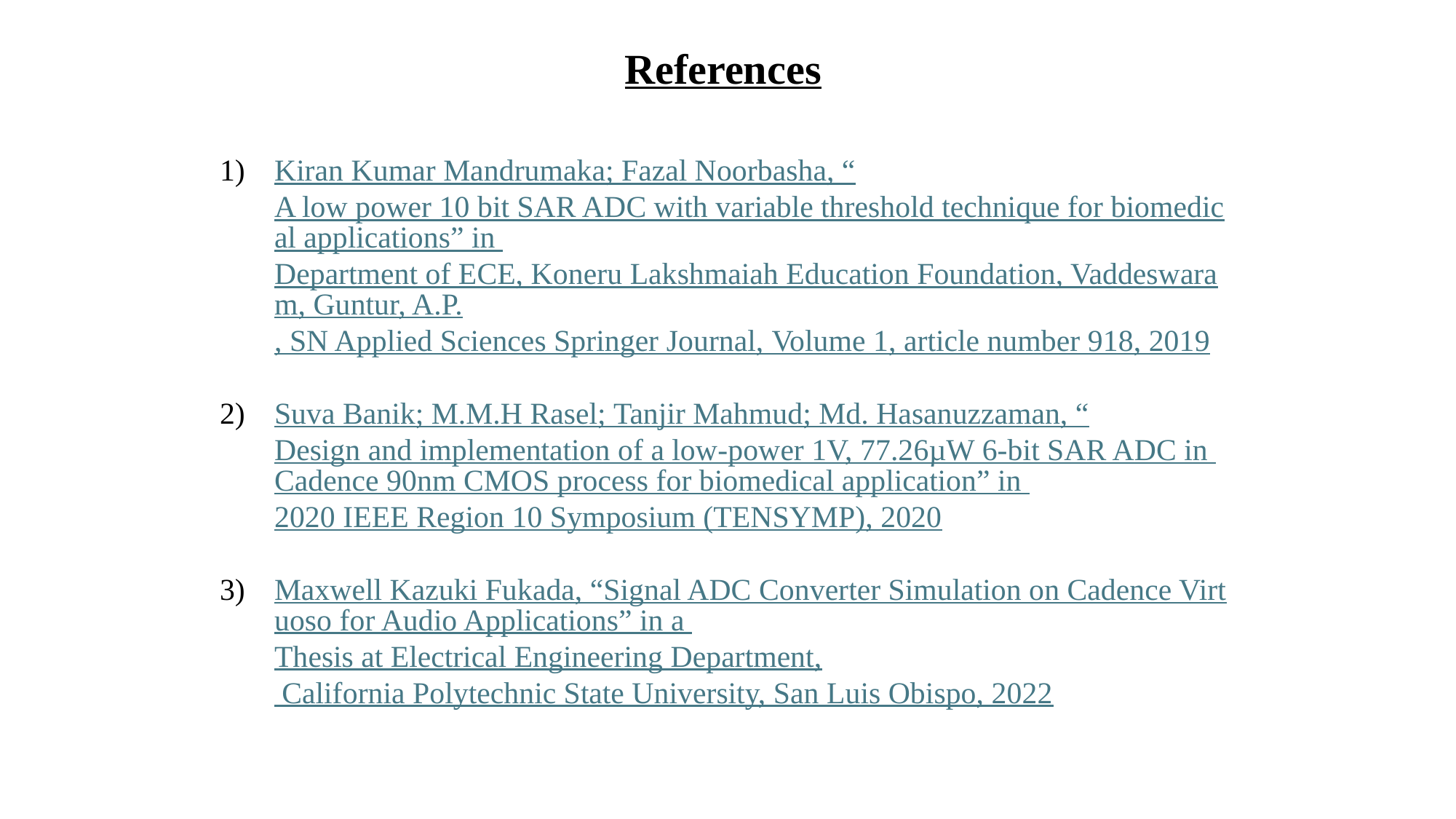

References
Kiran Kumar Mandrumaka; Fazal Noorbasha, “A low power 10 bit SAR ADC with variable threshold technique for biomedical applications” in Department of ECE, Koneru Lakshmaiah Education Foundation, Vaddeswaram, Guntur, A.P., SN Applied Sciences Springer Journal, Volume 1, article number 918, 2019

Suva Banik; M.M.H Rasel; Tanjir Mahmud; Md. Hasanuzzaman, “Design and implementation of a low-power 1V, 77.26µW 6-bit SAR ADC in Cadence 90nm CMOS process for biomedical application” in 2020 IEEE Region 10 Symposium (TENSYMP), 2020

Maxwell Kazuki Fukada, “Signal ADC Converter Simulation on Cadence Virtuoso for Audio Applications” in a Thesis at Electrical Engineering Department, California Polytechnic State University, San Luis Obispo, 2022